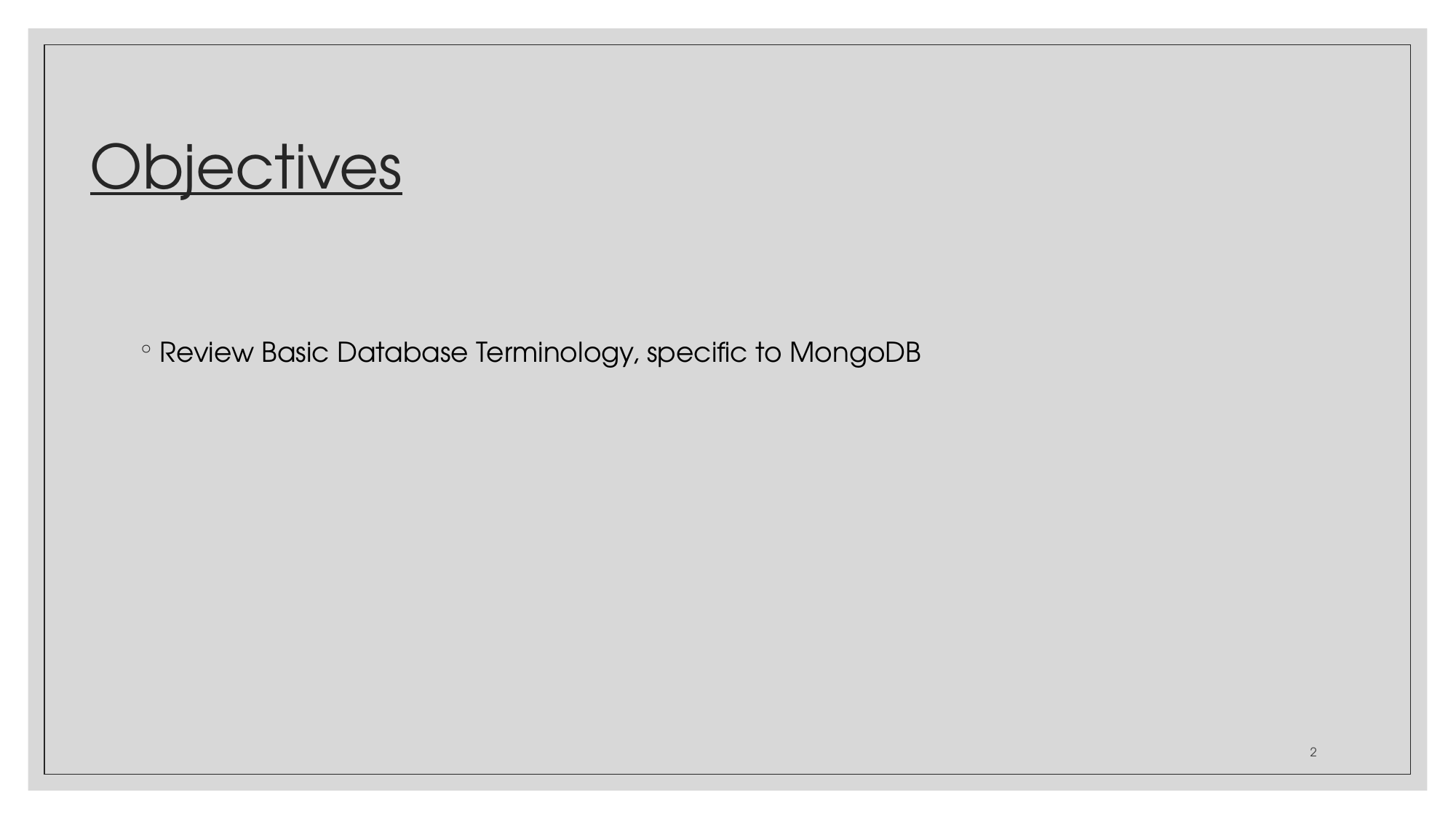

# Objectives
Review Basic Database Terminology, specific to MongoDB
2